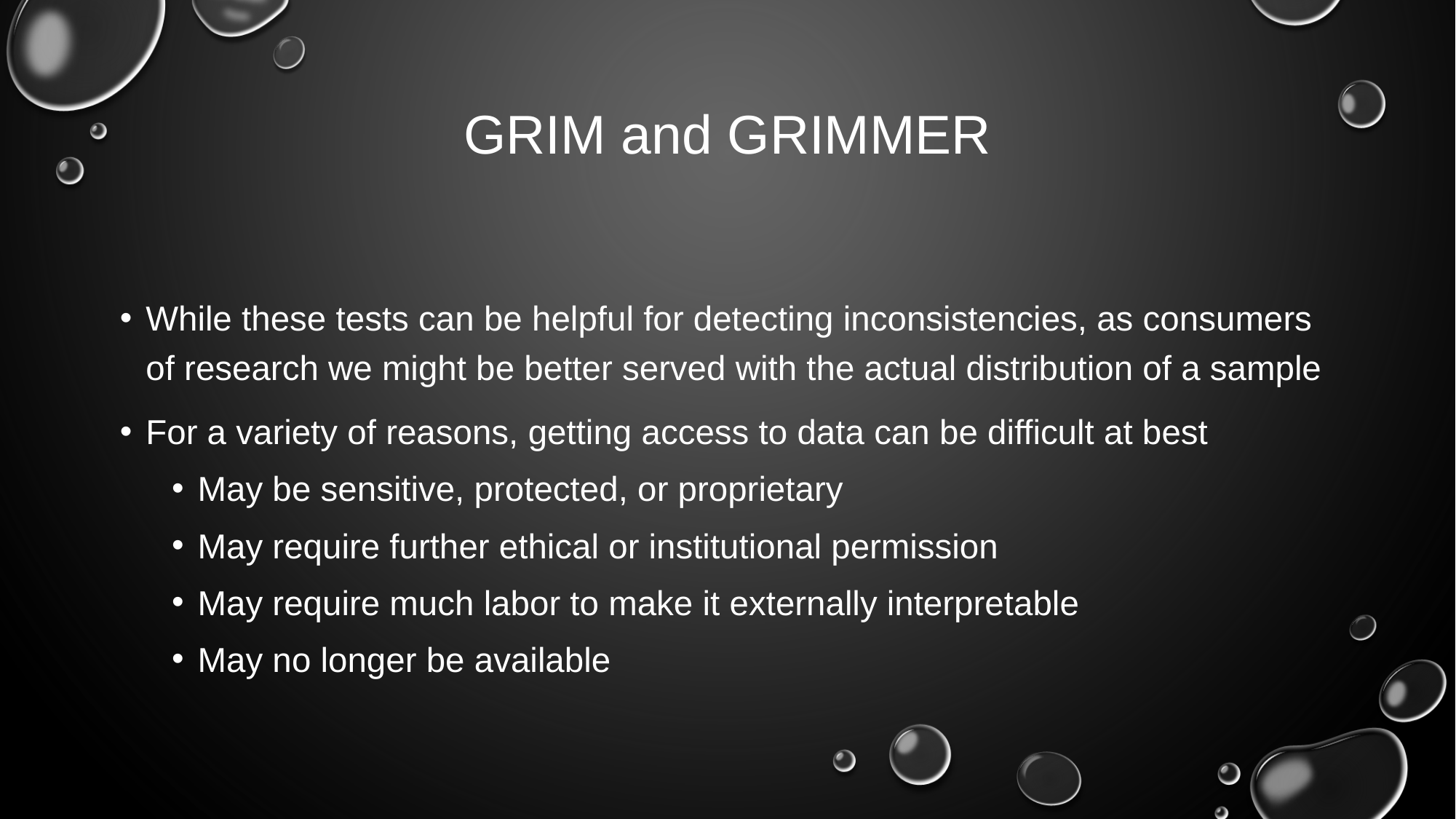

# GRIM and GRIMMER
While these tests can be helpful for detecting inconsistencies, as consumers of research we might be better served with the actual distribution of a sample
For a variety of reasons, getting access to data can be difficult at best
May be sensitive, protected, or proprietary
May require further ethical or institutional permission
May require much labor to make it externally interpretable
May no longer be available